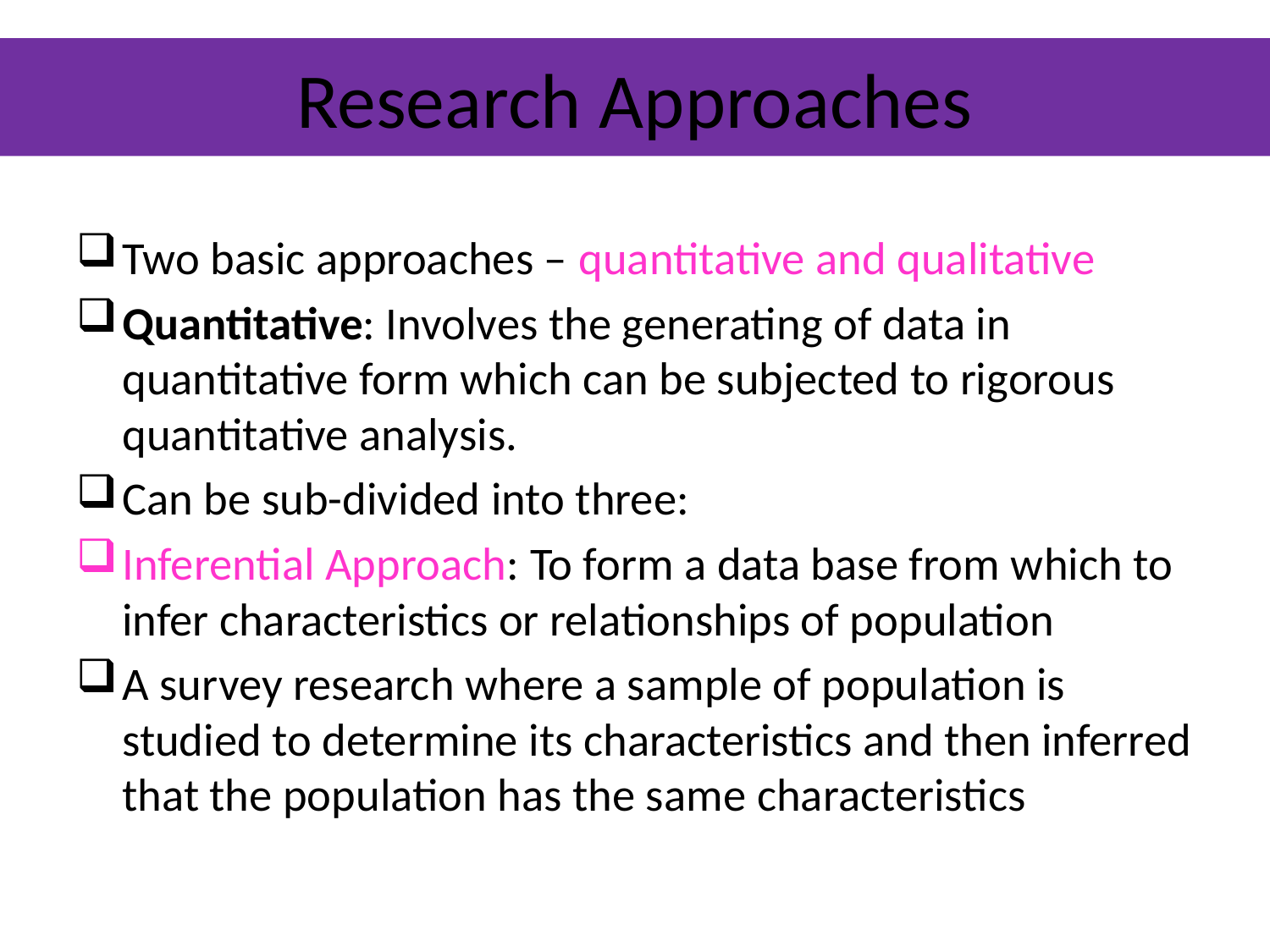

# Research Approaches
Two basic approaches – quantitative and qualitative
Quantitative: Involves the generating of data in quantitative form which can be subjected to rigorous quantitative analysis.
Can be sub-divided into three:
Inferential Approach: To form a data base from which to infer characteristics or relationships of population
A survey research where a sample of population is studied to determine its characteristics and then inferred that the population has the same characteristics